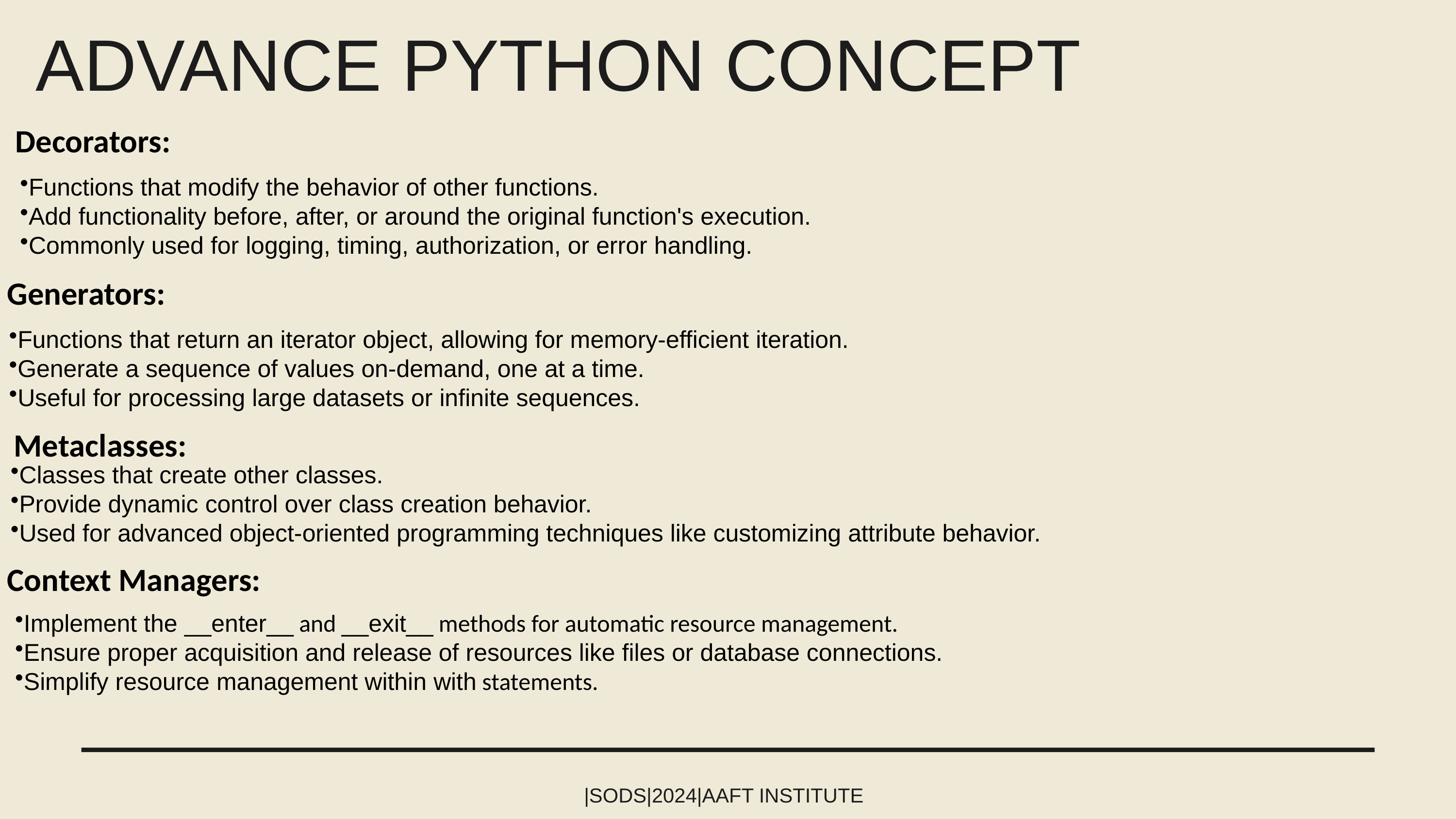

ADVANCE PYTHON CONCEPT
Decorators:
Functions that modify the behavior of other functions.
Add functionality before, after, or around the original function's execution.
Commonly used for logging, timing, authorization, or error handling.
Generators:
Functions that return an iterator object, allowing for memory-efficient iteration.
Generate a sequence of values on-demand, one at a time.
Useful for processing large datasets or infinite sequences.
Metaclasses:
Classes that create other classes.
Provide dynamic control over class creation behavior.
Used for advanced object-oriented programming techniques like customizing attribute behavior.
Context Managers:
Implement the __enter__ and __exit__ methods for automatic resource management.
Ensure proper acquisition and release of resources like files or database connections.
Simplify resource management within with statements.

|SODS|2024|AAFT INSTITUTE